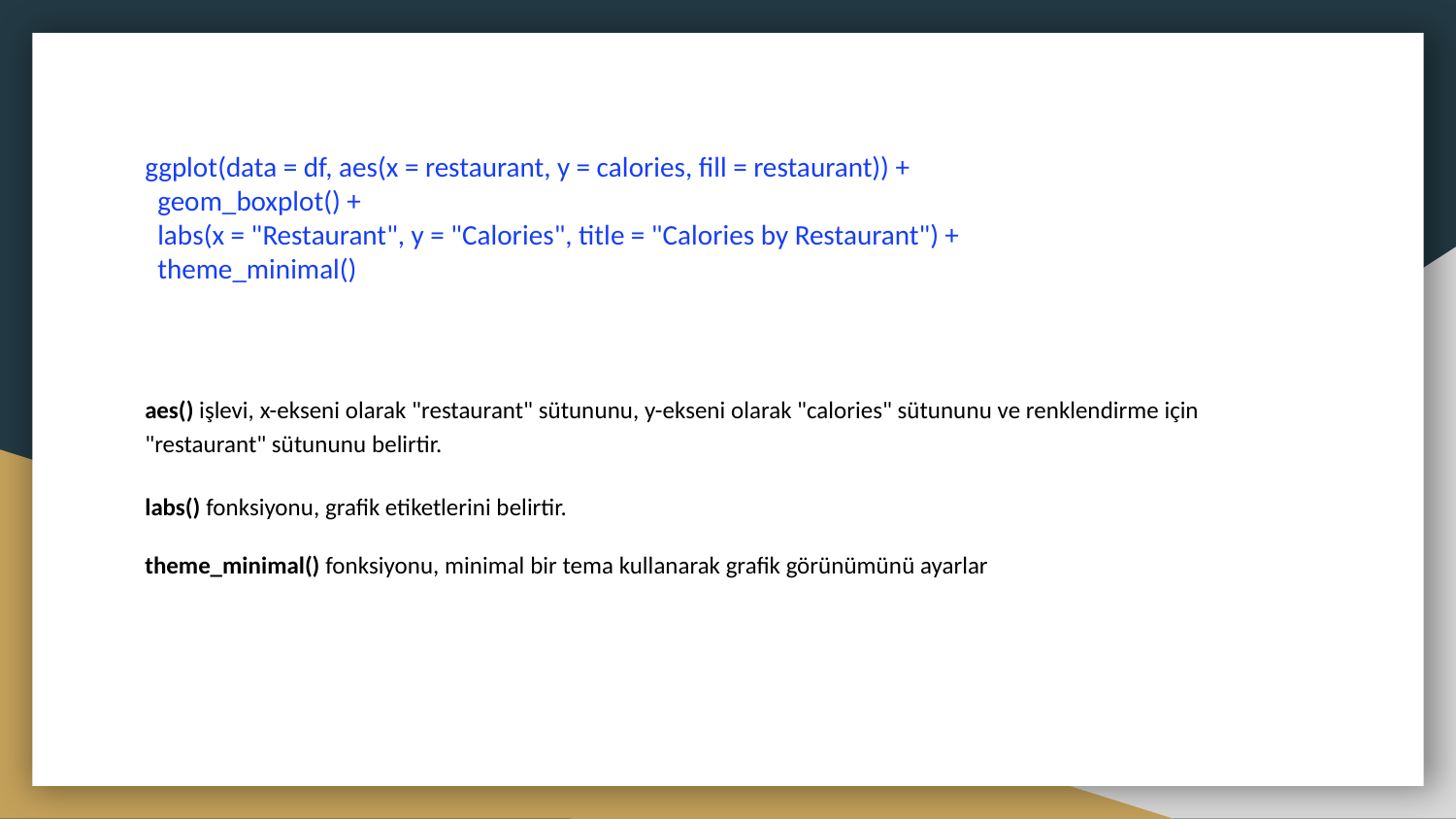

# ggplot(data = df, aes(x = restaurant, y = calories, fill = restaurant)) +
  geom_boxplot() +
  labs(x = "Restaurant", y = "Calories", title = "Calories by Restaurant") +
  theme_minimal()
aes() işlevi, x-ekseni olarak "restaurant" sütununu, y-ekseni olarak "calories" sütununu ve renklendirme için "restaurant" sütununu belirtir.
labs() fonksiyonu, grafik etiketlerini belirtir.
theme_minimal() fonksiyonu, minimal bir tema kullanarak grafik görünümünü ayarlar